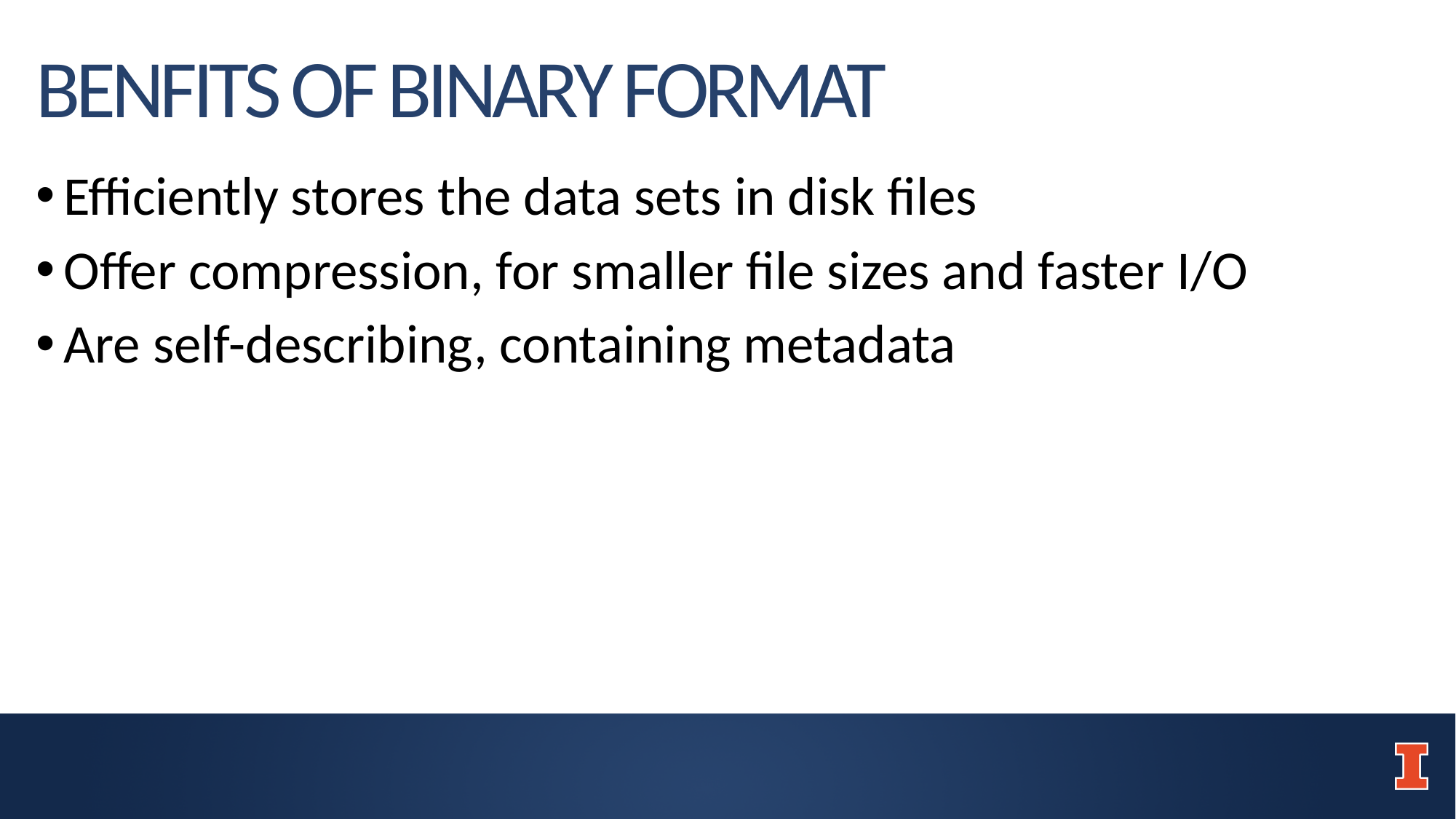

# BENFITS OF BINARY FORMAT
Efficiently stores the data sets in disk files
Offer compression, for smaller file sizes and faster I/O
Are self-describing, containing metadata